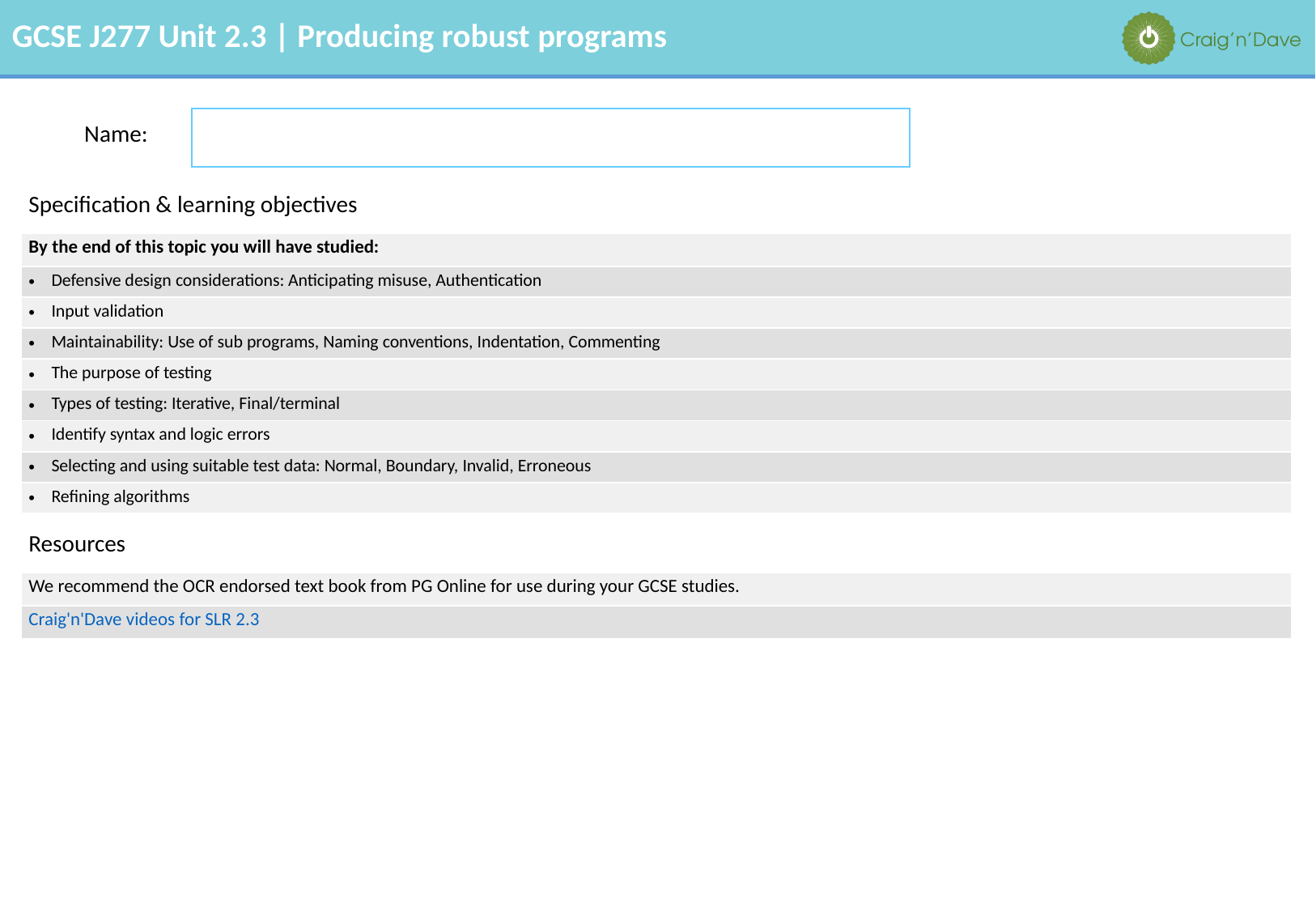

Name:
| Specification & learning objectives |
| --- |
| By the end of this topic you will have studied: |
| Defensive design considerations: Anticipating misuse, Authentication |
| Input validation |
| Maintainability: Use of sub programs, Naming conventions, Indentation, Commenting |
| The purpose of testing |
| Types of testing: Iterative, Final/terminal |
| Identify syntax and logic errors |
| Selecting and using suitable test data: Normal, Boundary, Invalid, Erroneous |
| Refining algorithms |
| Resources |
| We recommend the OCR endorsed text book from PG Online for use during your GCSE studies. |
| Craig'n'Dave videos for SLR 2.3 |